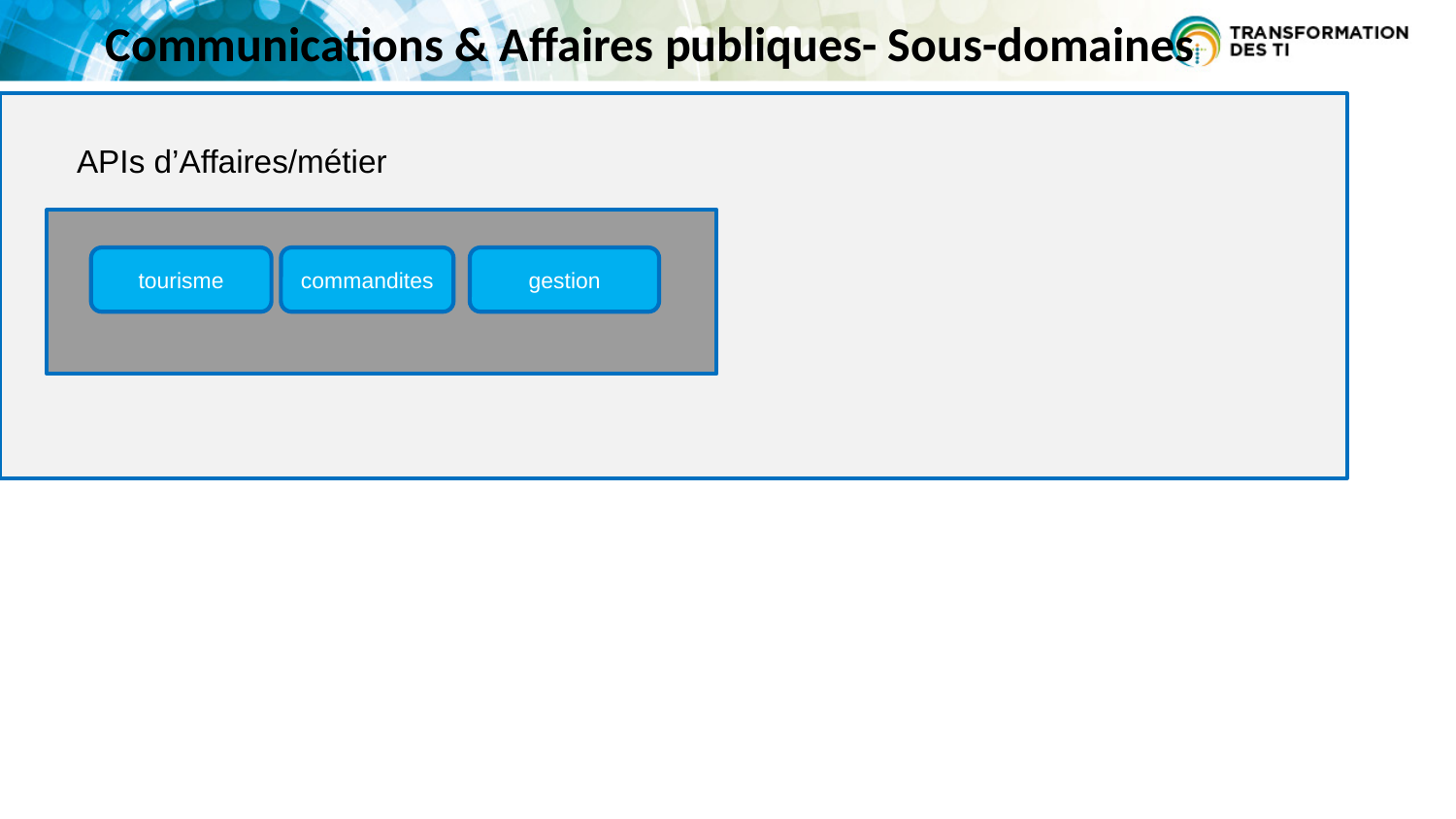

Communications & Affaires publiques- Sous-domaines

APIs d’Affaires/métier

tourisme
commandites
gestion